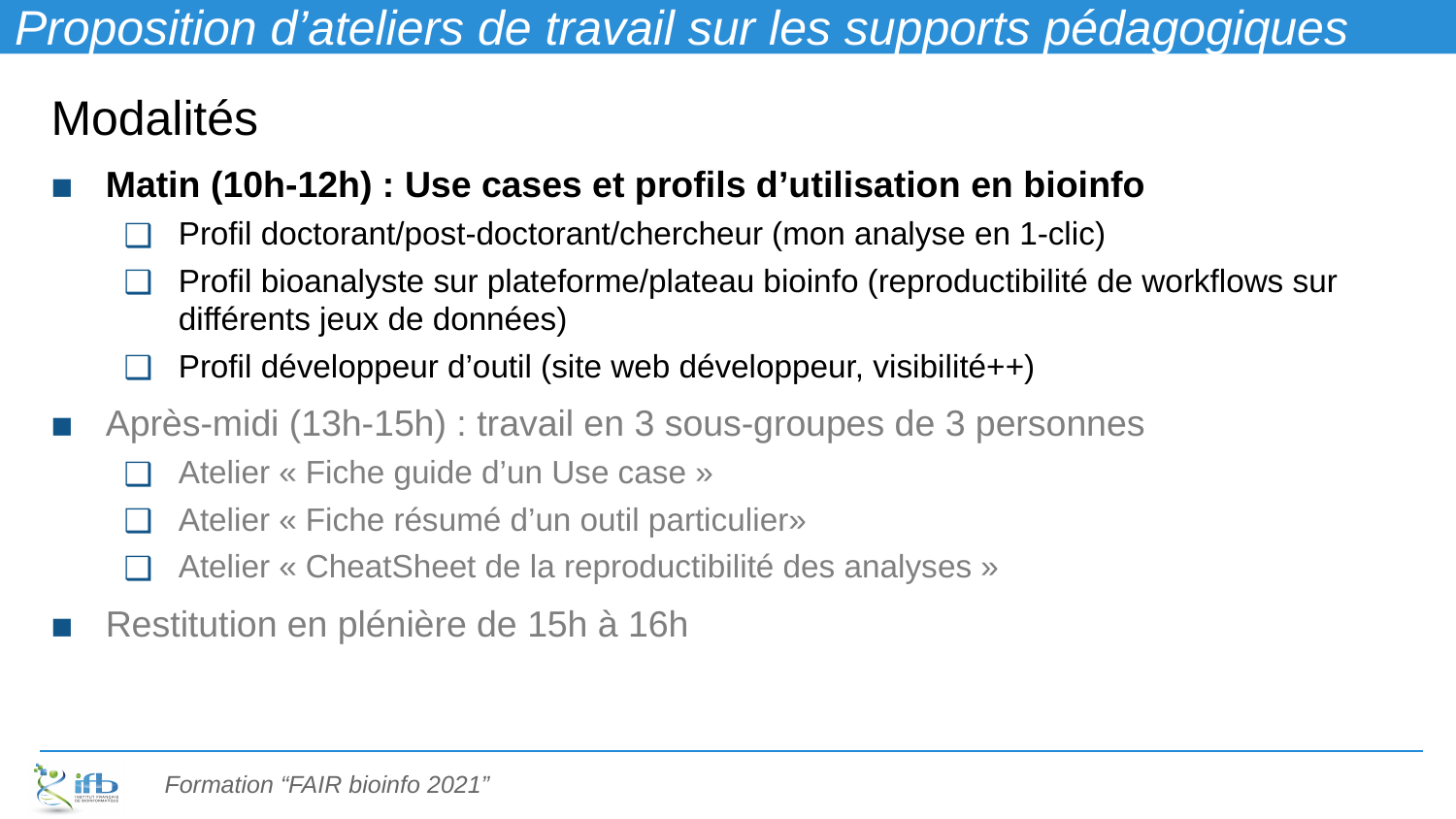

# Proposition d’ateliers de travail sur les supports pédagogiques
Modalités
Matin (10h-12h) : Use cases et profils d’utilisation en bioinfo
Profil doctorant/post-doctorant/chercheur (mon analyse en 1-clic)
Profil bioanalyste sur plateforme/plateau bioinfo (reproductibilité de workflows sur différents jeux de données)
Profil développeur d’outil (site web développeur, visibilité++)
Après-midi (13h-15h) : travail en 3 sous-groupes de 3 personnes
Atelier « Fiche guide d’un Use case »
Atelier « Fiche résumé d’un outil particulier»
Atelier « CheatSheet de la reproductibilité des analyses »
Restitution en plénière de 15h à 16h